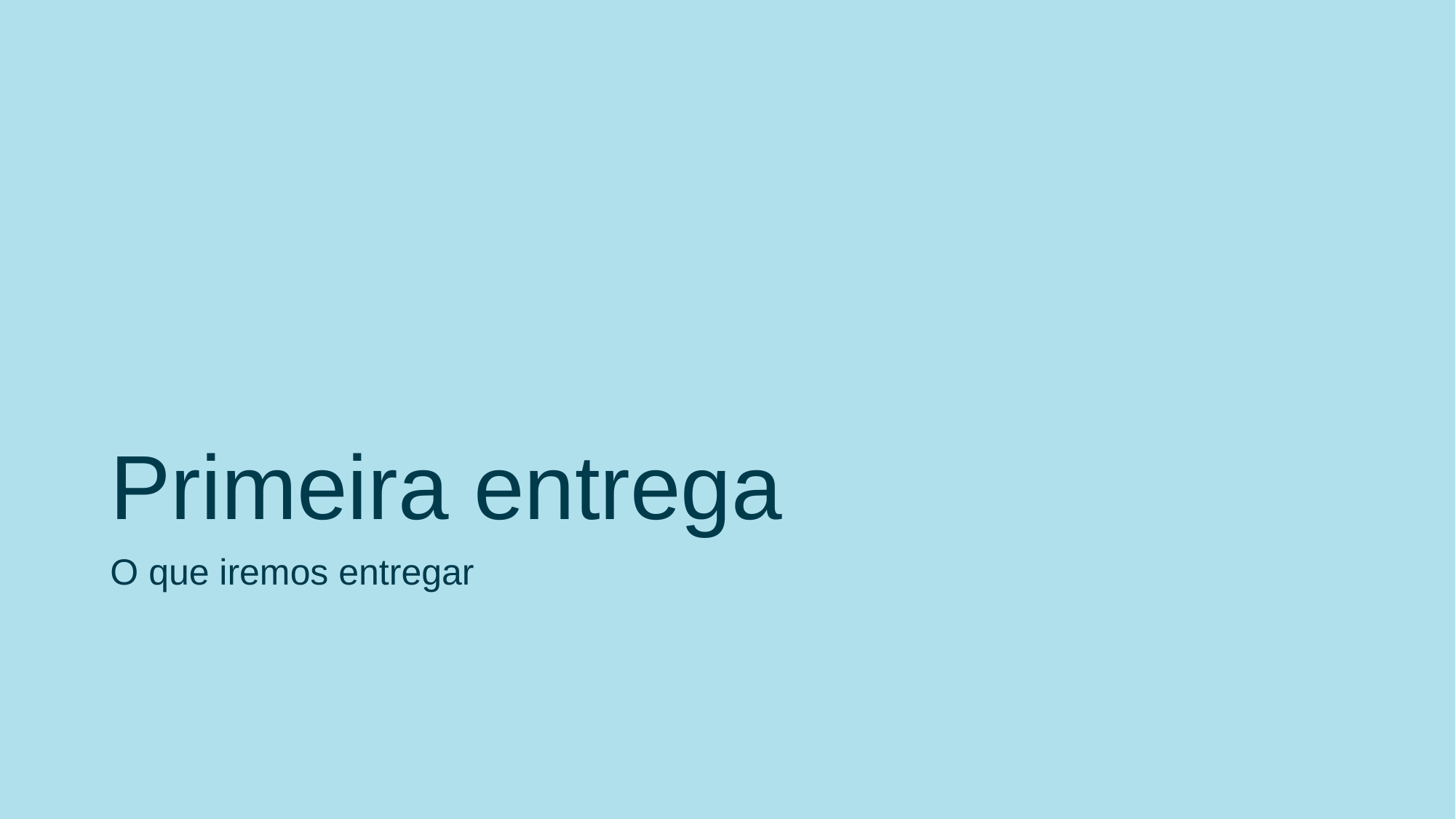

# Primeira entrega
O que iremos entregar